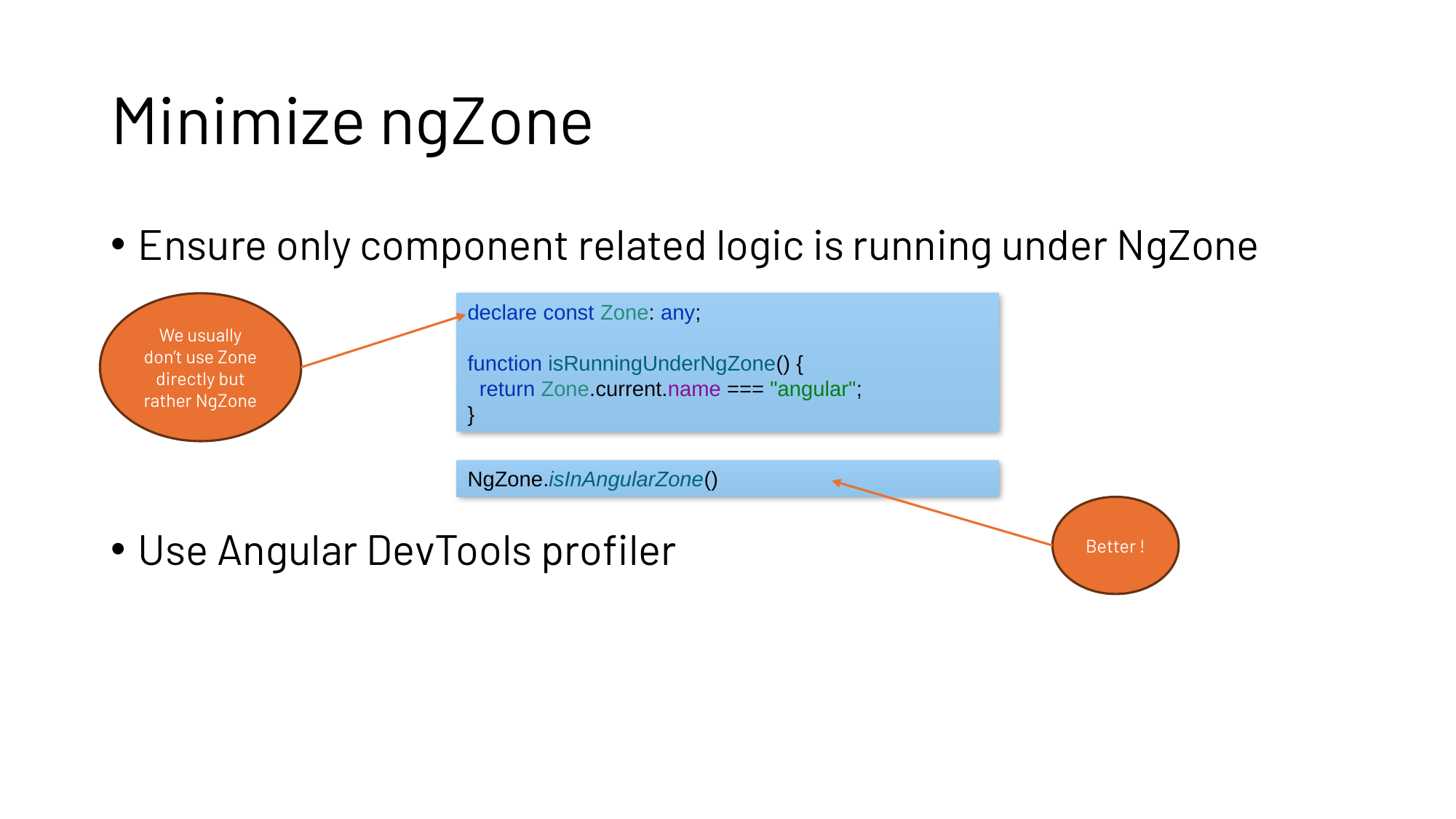

# Minimize ngZone
Ensure only component related logic is running under NgZone

Use Angular DevTools profiler
declare const Zone: any;
function isRunningUnderNgZone() {
  return Zone.current.name === "angular";
}
We usually don’t use Zone directly but rather NgZone
NgZone.isInAngularZone()
Better !